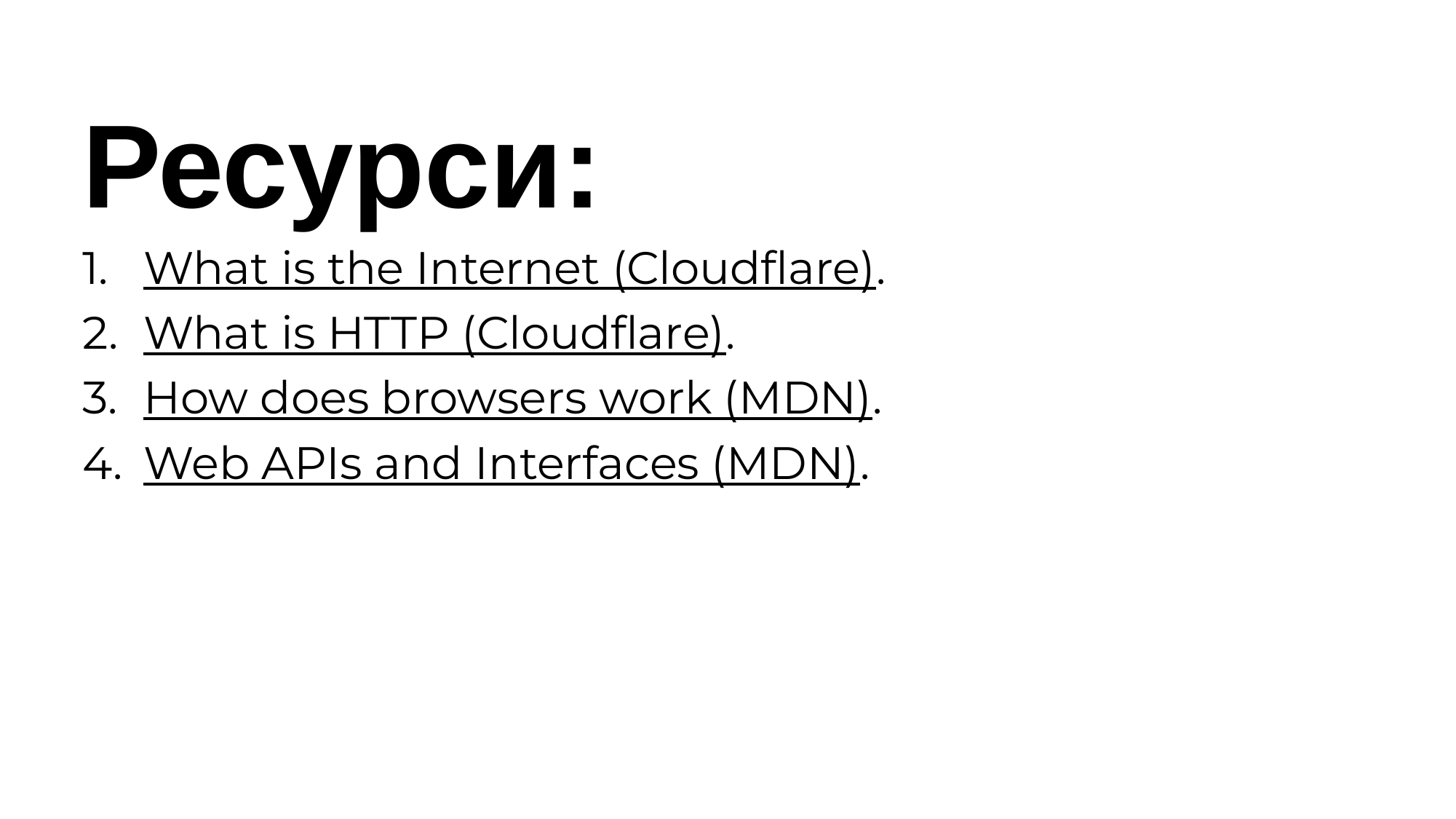

# Ресурси:
What is the Internet (Cloudflare).
What is HTTP (Cloudflare).
How does browsers work (MDN).
Web APIs and Interfaces (MDN).